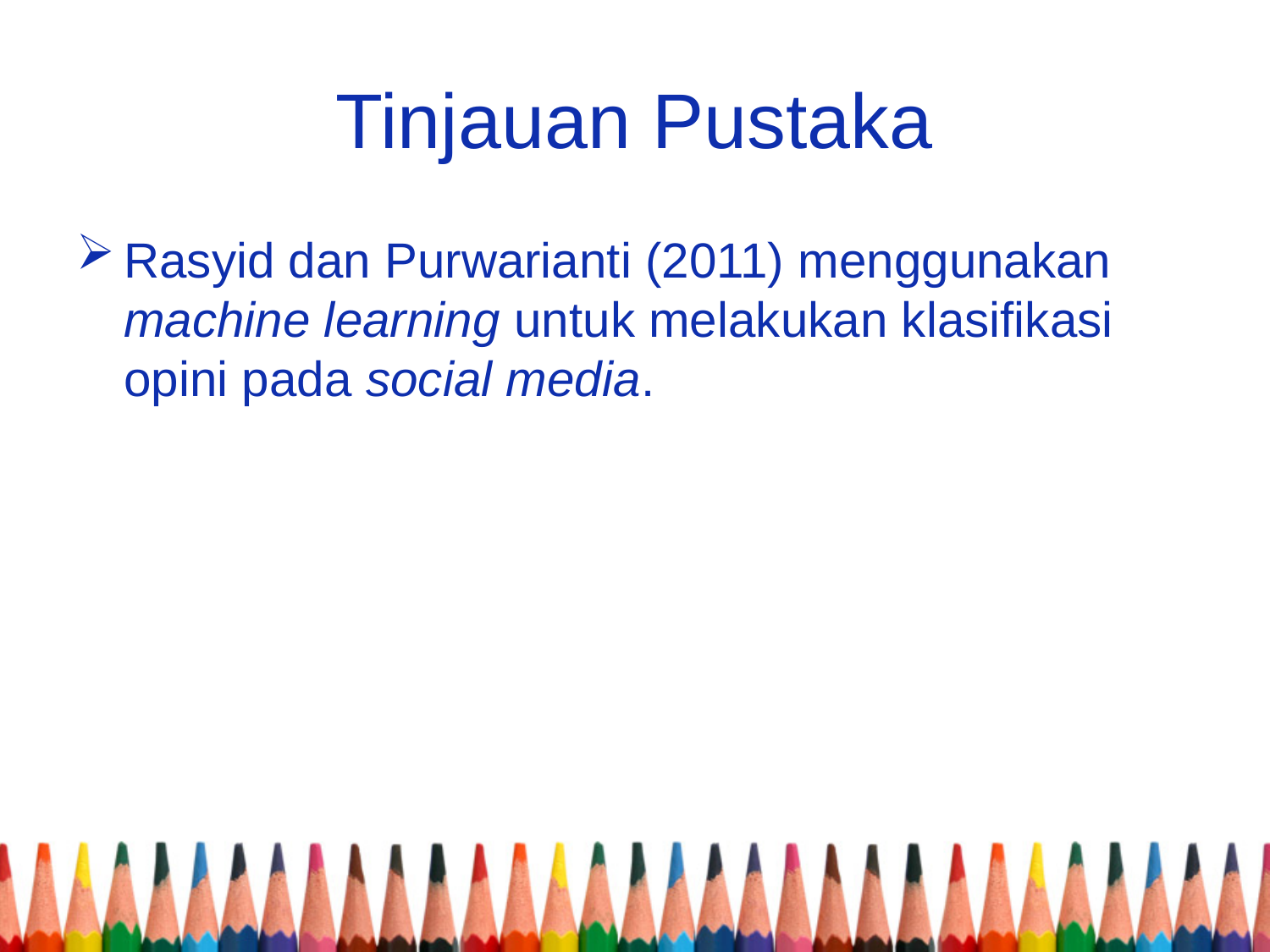

# Tinjauan Pustaka
Rasyid dan Purwarianti (2011) menggunakan machine learning untuk melakukan klasifikasi opini pada social media.